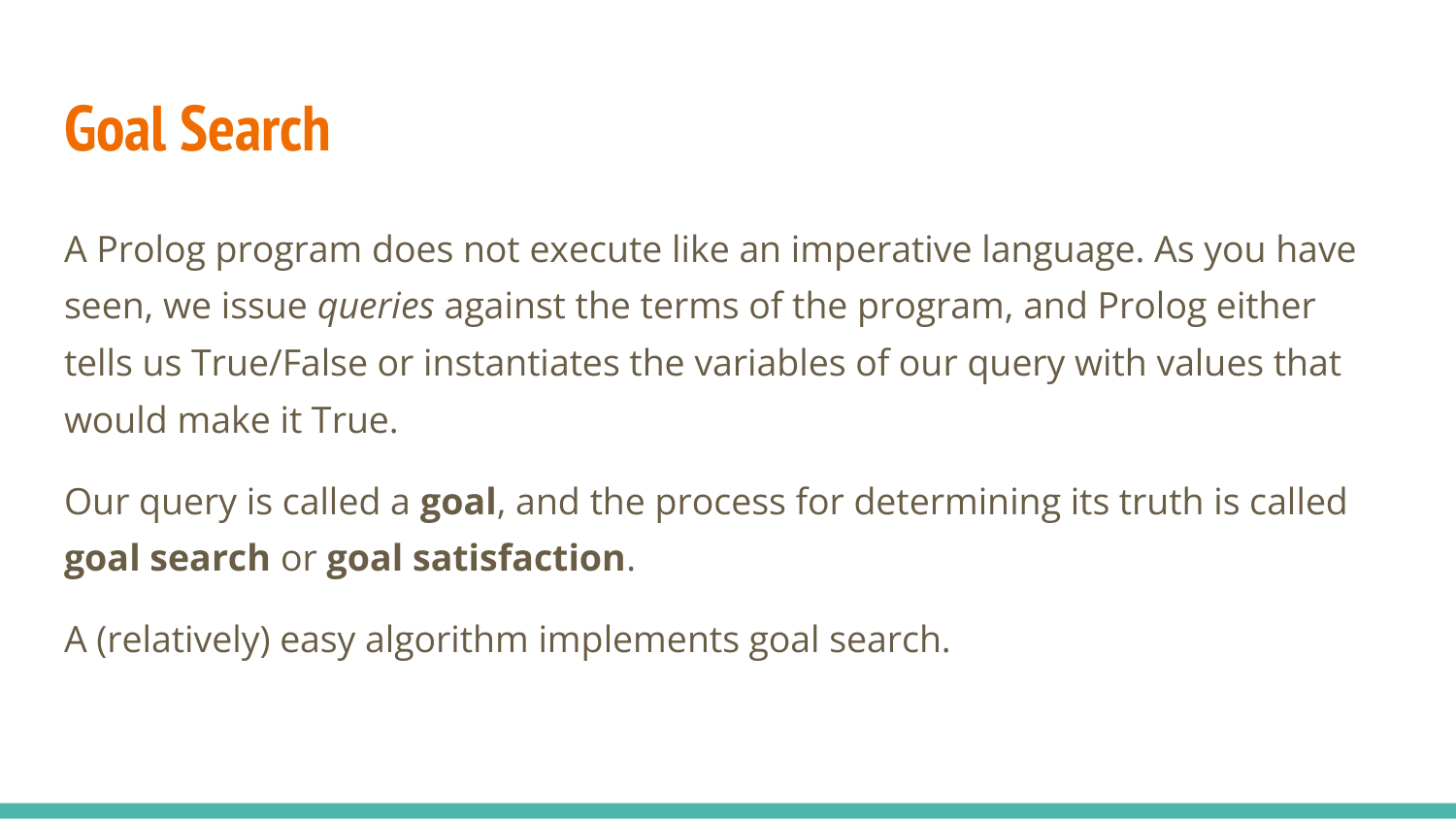

# Goal Search
A Prolog program does not execute like an imperative language. As you have seen, we issue queries against the terms of the program, and Prolog either tells us True/False or instantiates the variables of our query with values that would make it True.
Our query is called a goal, and the process for determining its truth is called goal search or goal satisfaction.
A (relatively) easy algorithm implements goal search.